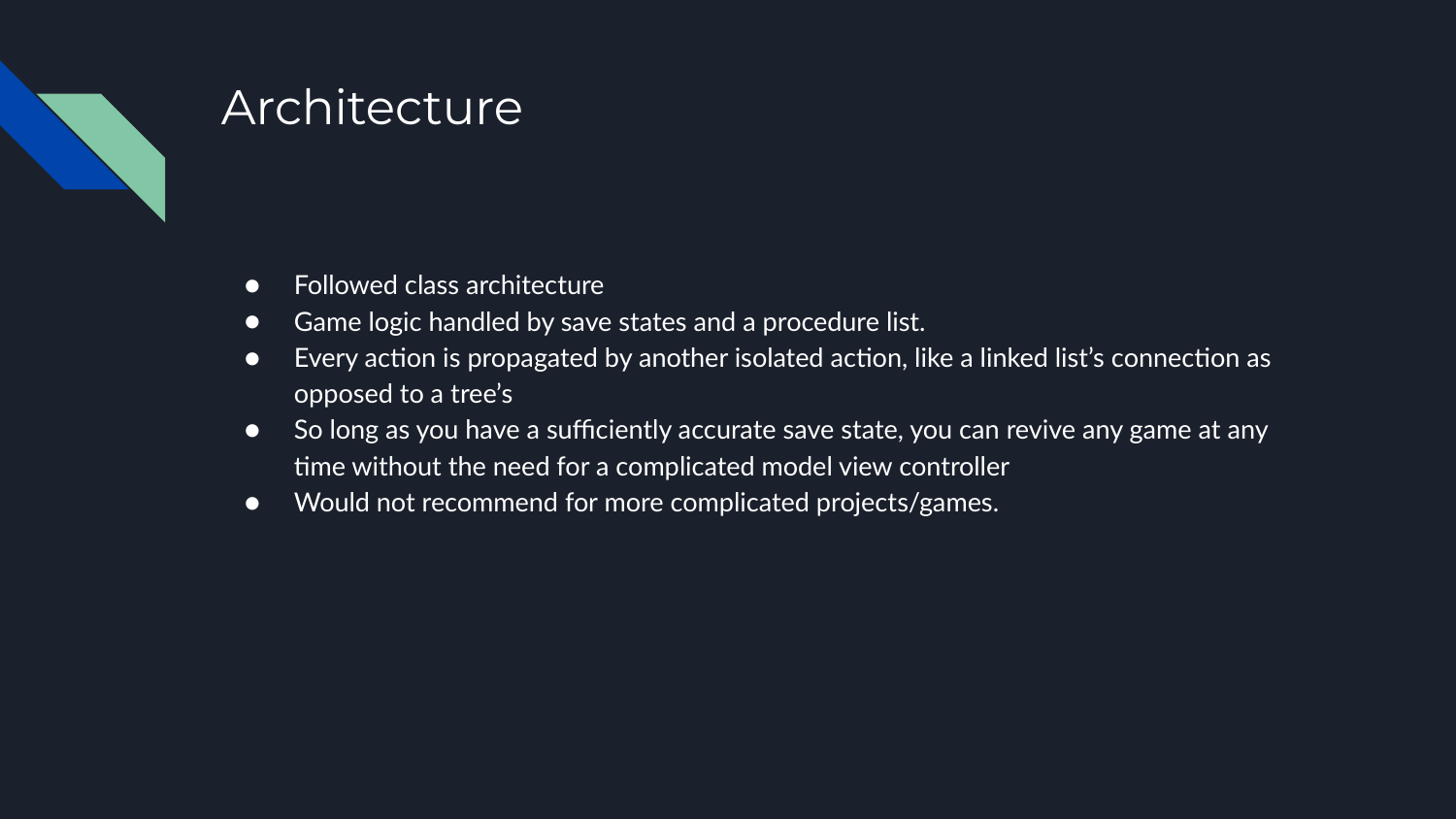

# Architecture
Followed class architecture
Game logic handled by save states and a procedure list.
Every action is propagated by another isolated action, like a linked list’s connection as opposed to a tree’s
So long as you have a sufficiently accurate save state, you can revive any game at any time without the need for a complicated model view controller
Would not recommend for more complicated projects/games.